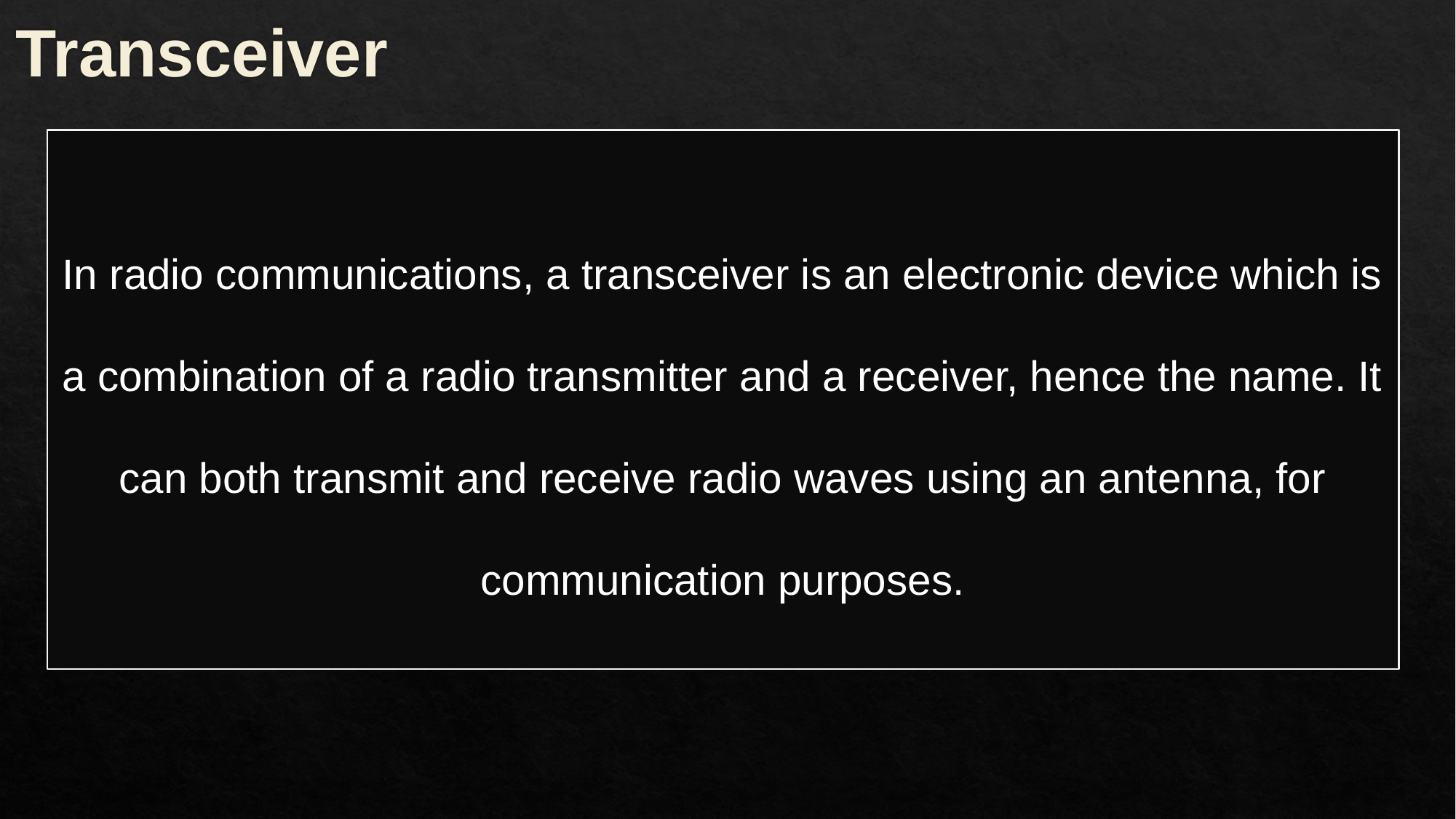

# Transceiver
In radio communications, a transceiver is an electronic device which is a combination of a radio transmitter and a receiver, hence the name. It can both transmit and receive radio waves using an antenna, for communication purposes.